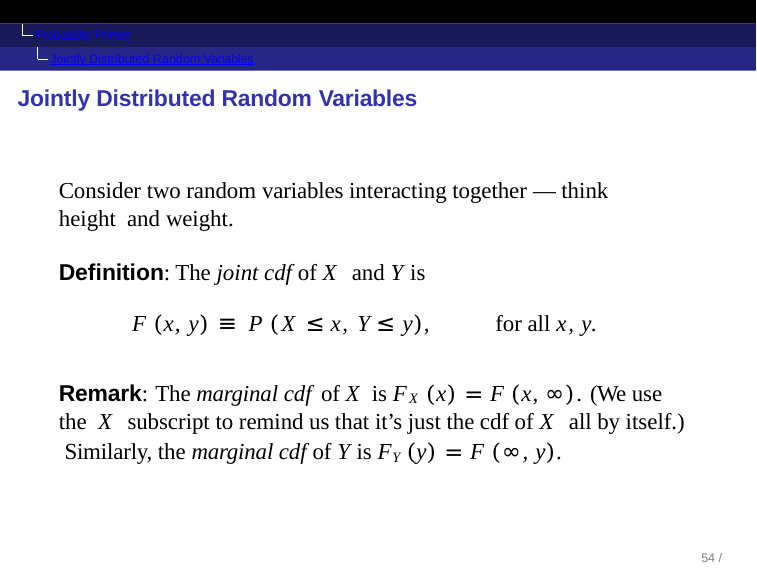

Probability Primer
Jointly Distributed Random Variables
Jointly Distributed Random Variables

Consider two random variables interacting together — think height  and weight.

Definition: The joint cdf of X and Y is
F (x, y) ≡  P (X ≤ x, Y ≤ y),	for all x, y.

Remark: The marginal cdf of X is FX (x) = F (x, ∞). (We use the  X subscript to remind us that it’s just the cdf of X all by itself.)  Similarly, the marginal cdf of Y is FY (y) = F (∞, y).
54 / 104